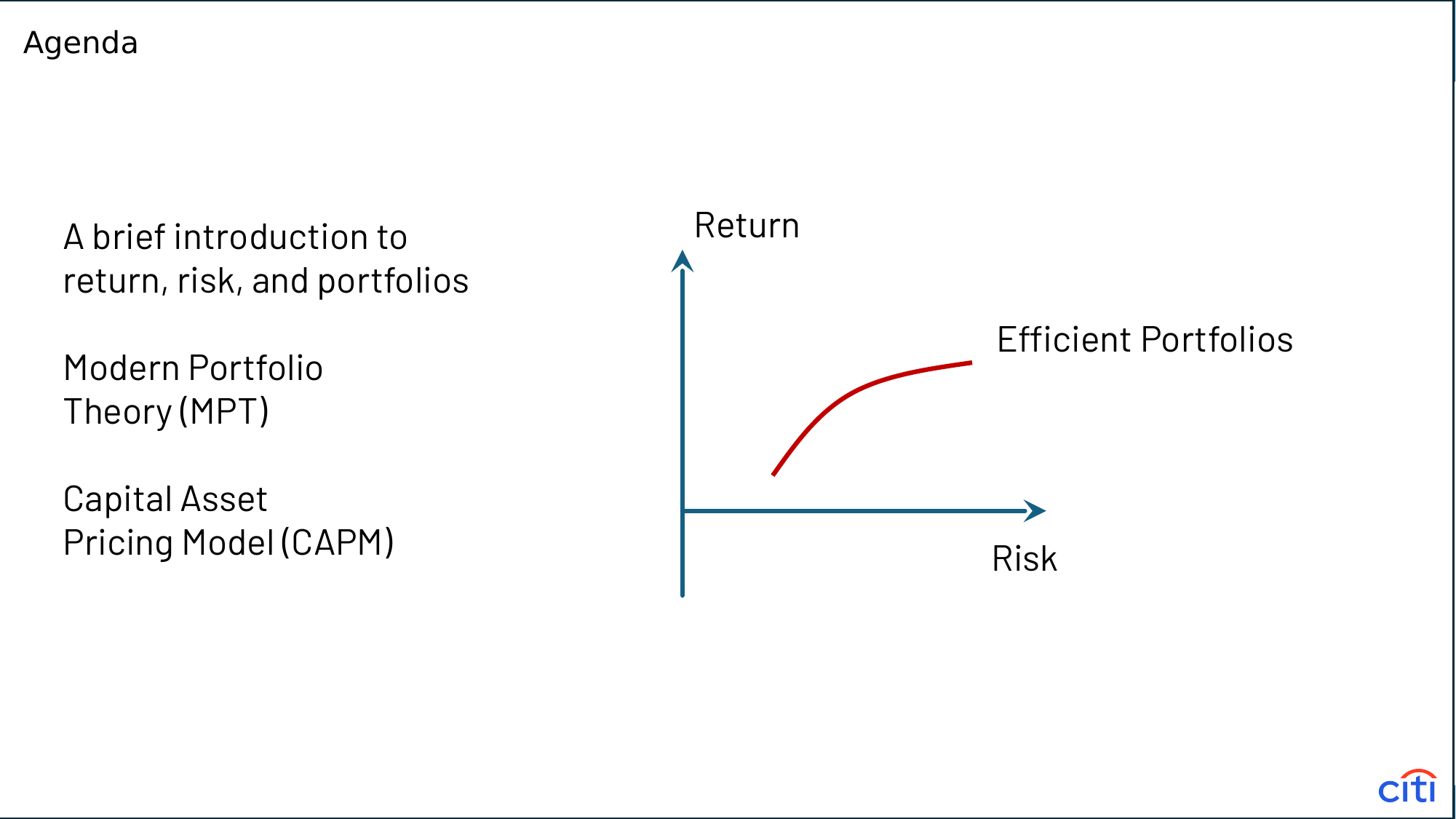

Agenda
Intro
Return
A brief introduction to
return, risk, and portfolios

Modern Portfolio
Theory (MPT)

Capital Asset
Pricing Model (CAPM)
Efficient Portfolios

Risk